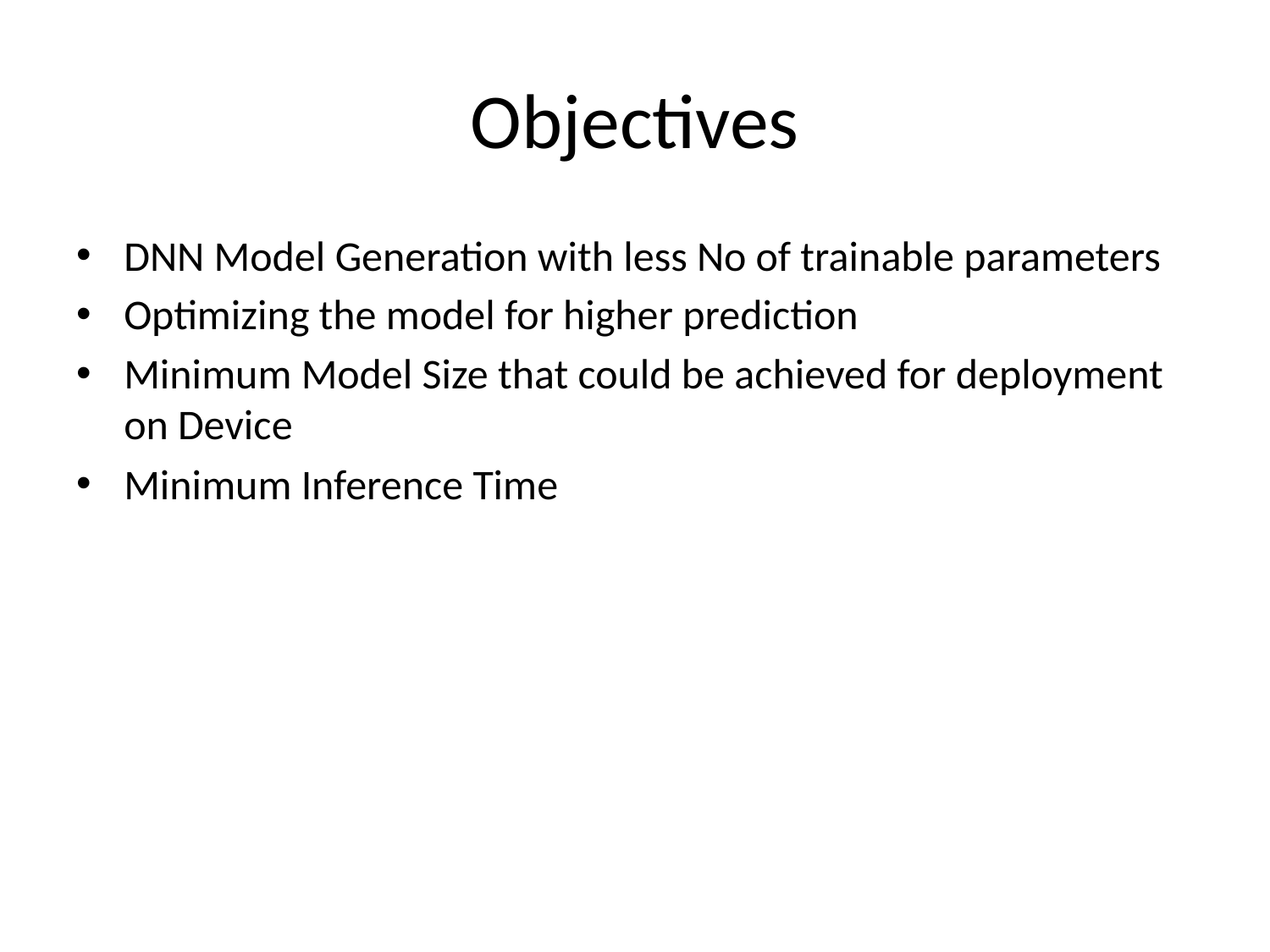

# Objectives
DNN Model Generation with less No of trainable parameters
Optimizing the model for higher prediction
Minimum Model Size that could be achieved for deployment on Device
Minimum Inference Time